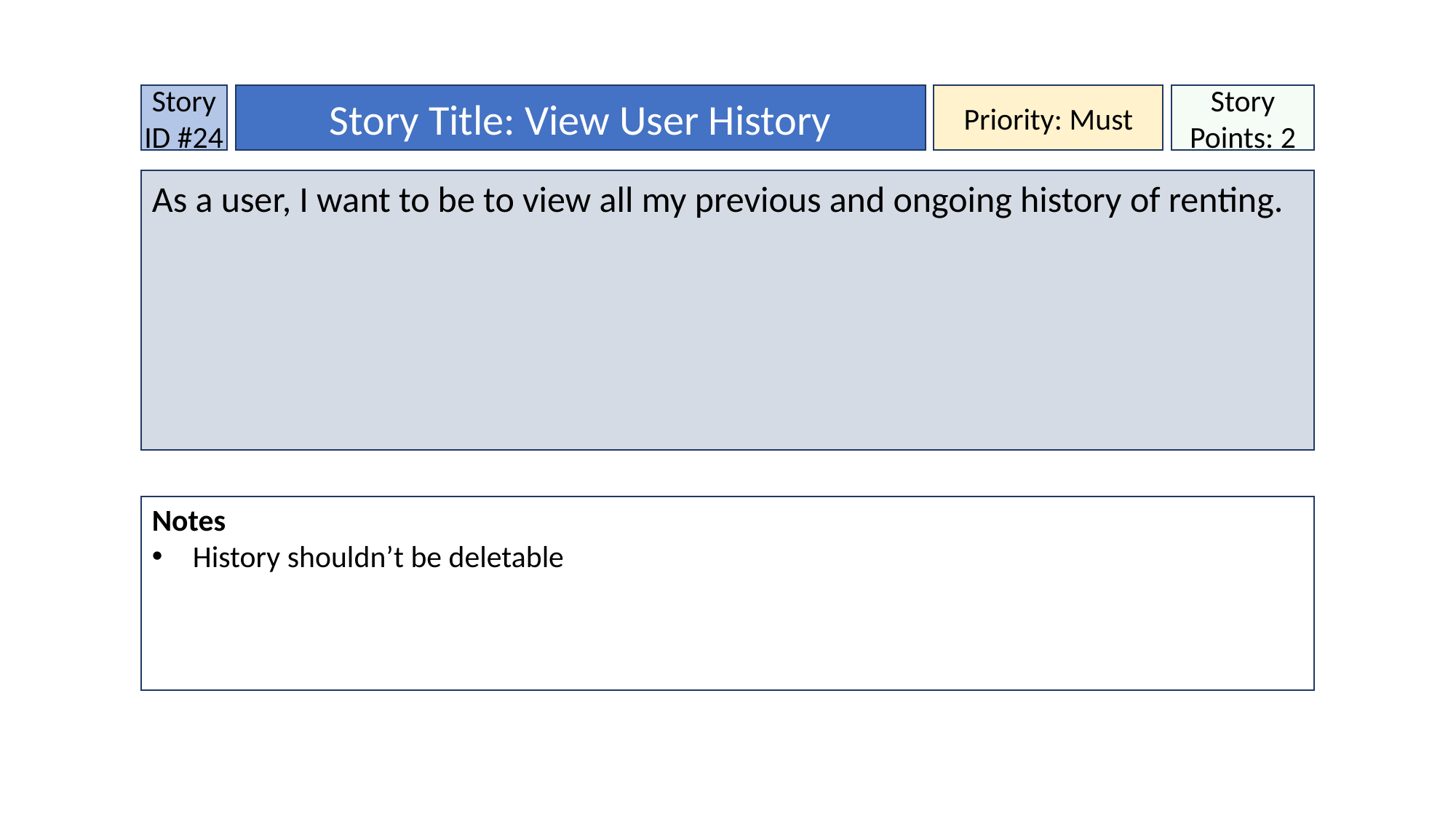

Story ID #24
Story Title: View User History
Priority: Must
Story Points: 2
As a user, I want to be to view all my previous and ongoing history of renting.
Notes
History shouldn’t be deletable